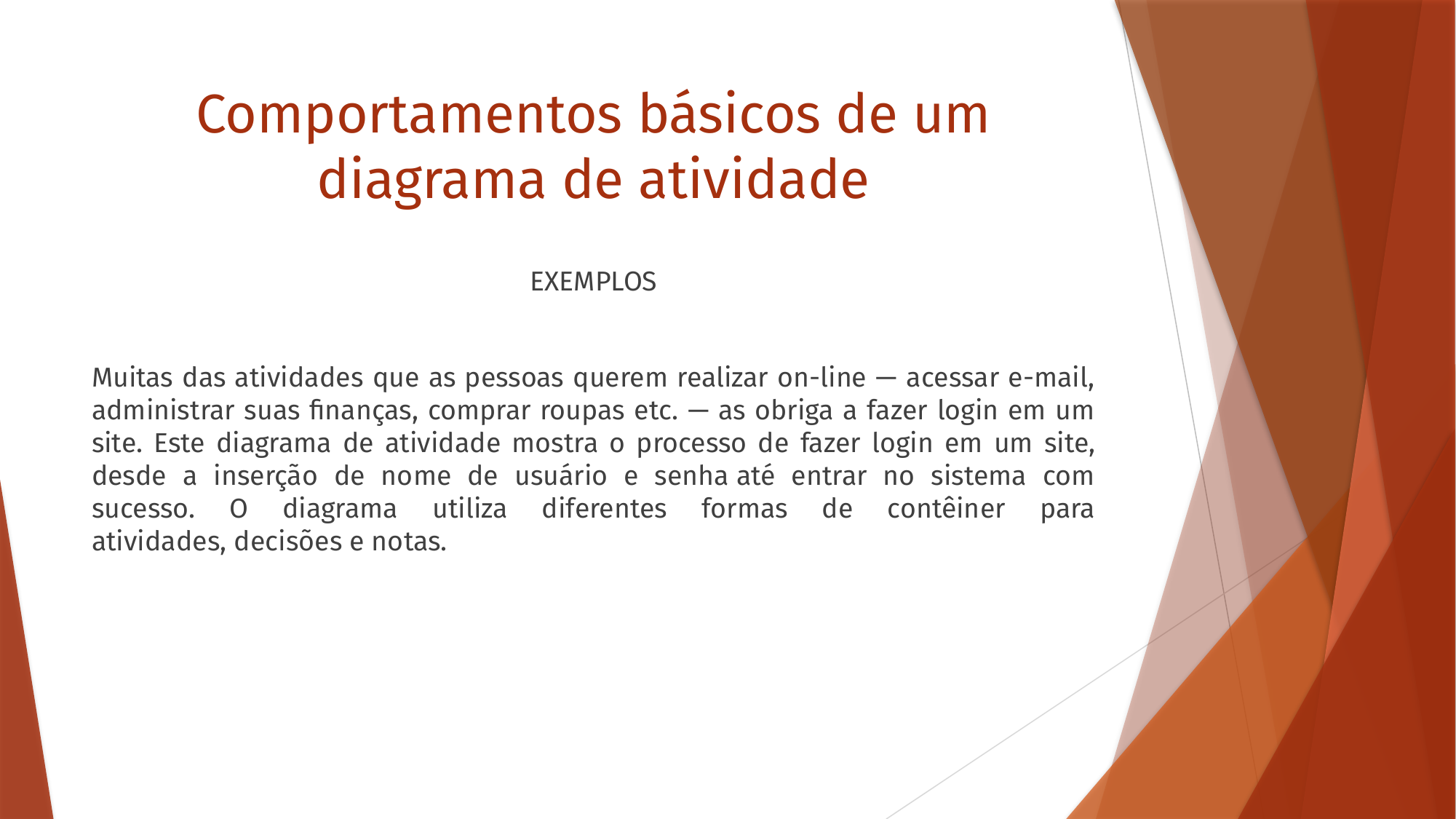

# Comportamentos básicos de um diagrama de atividade
EXEMPLOS

Muitas das atividades que as pessoas querem realizar on-line — acessar e-mail, administrar suas finanças, comprar roupas etc. — as obriga a fazer login em um site. Este diagrama de atividade mostra o processo de fazer login em um site, desde a inserção de nome de usuário e senha até entrar no sistema com sucesso. O diagrama utiliza diferentes formas de contêiner para atividades, decisões e notas.